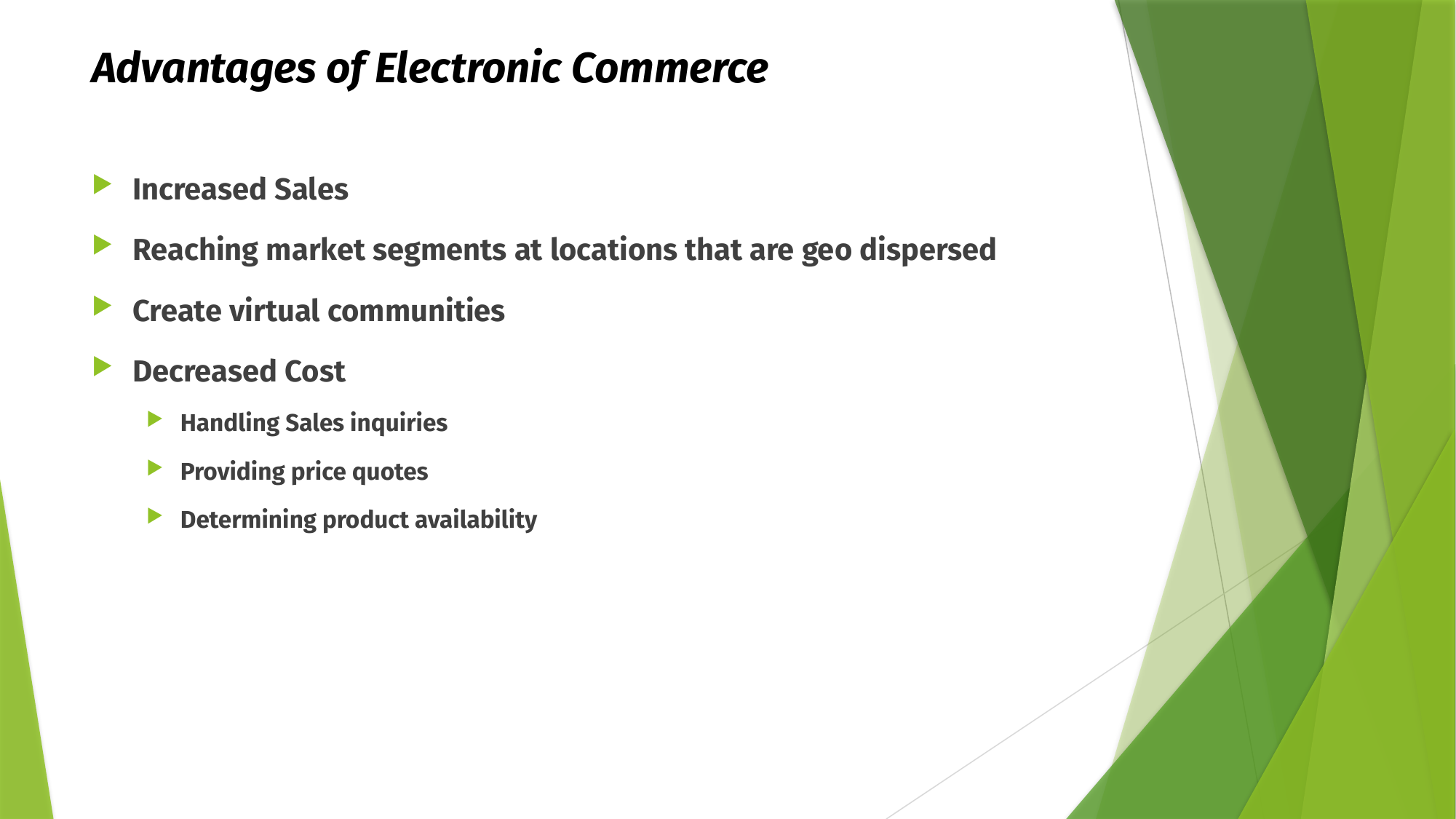

# Advantages of Electronic Commerce
Increased Sales
Reaching market segments at locations that are geo dispersed
Create virtual communities
Decreased Cost
Handling Sales inquiries
Providing price quotes
Determining product availability